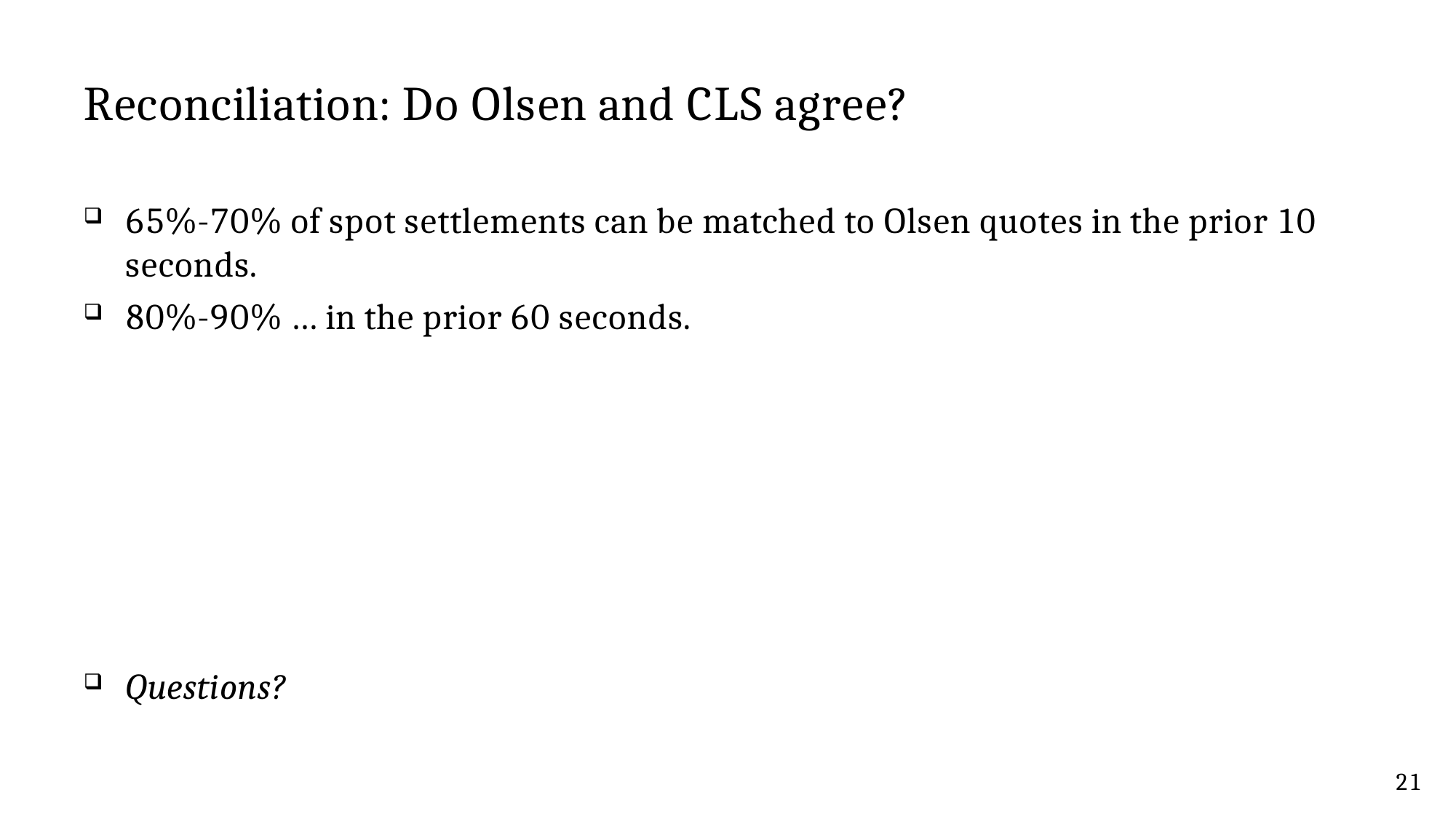

# Reconciliation: Do Olsen and CLS agree?
65%-70% of spot settlements can be matched to Olsen quotes in the prior 10 seconds.
80%-90% … in the prior 60 seconds.

Questions?
21